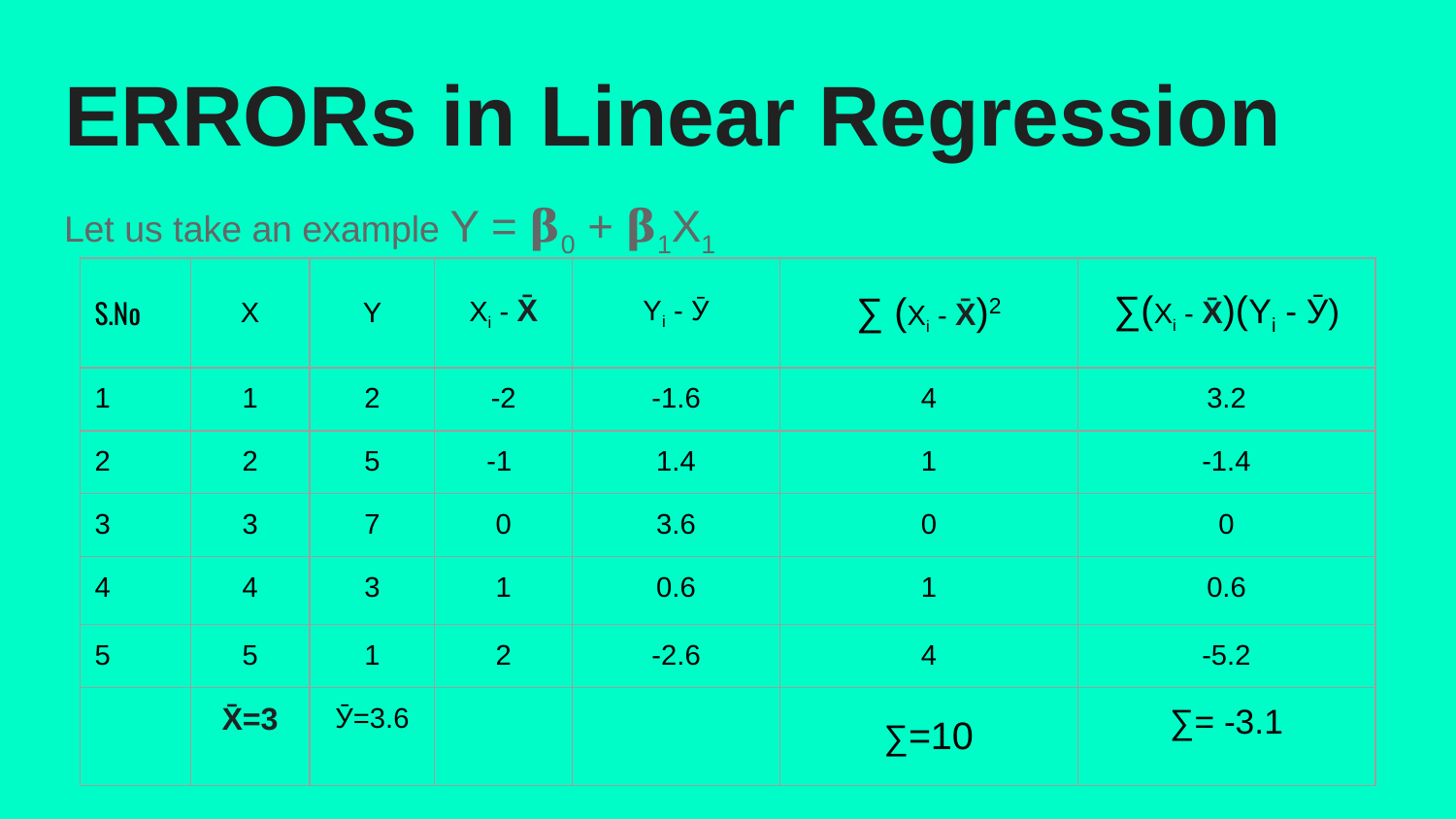

# ERRORs in Linear Regression
Let us take an example Y = 𝛃0 + 𝛃1X1

| S.No | X | Y | Xi - X̄ | Yi - Ӯ | ∑ (Xi - X̄)2 | ∑(Xi - X̄)(Yi - Ӯ) |
| --- | --- | --- | --- | --- | --- | --- |
| 1 | 1 | 2 | -2 | -1.6 | 4 | 3.2 |
| 2 | 2 | 5 | -1 | 1.4 | 1 | -1.4 |
| 3 | 3 | 7 | 0 | 3.6 | 0 | 0 |
| 4 | 4 | 3 | 1 | 0.6 | 1 | 0.6 |
| 5 | 5 | 1 | 2 | -2.6 | 4 | -5.2 |
|  | X̄=3 | Ӯ=3.6 |  |  | ∑=10 | ∑= -3.1 |